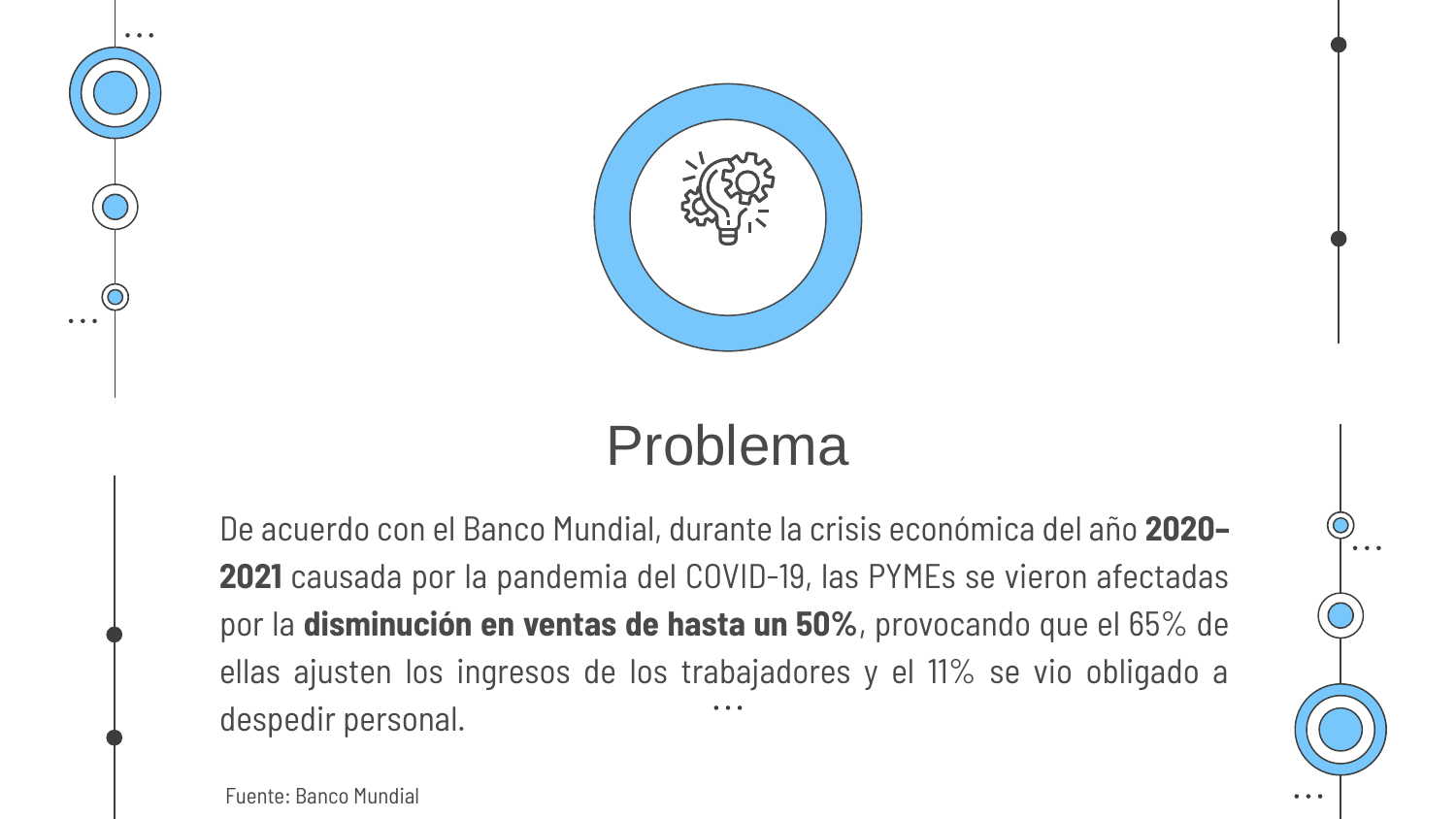

# Problema
De acuerdo con el Banco Mundial, durante la crisis económica del año 2020–2021 causada por la pandemia del COVID-19, las PYMEs se vieron afectadas por la disminución en ventas de hasta un 50%, provocando que el 65% de ellas ajusten los ingresos de los trabajadores y el 11% se vio obligado a despedir personal.

Fuente: Banco Mundial